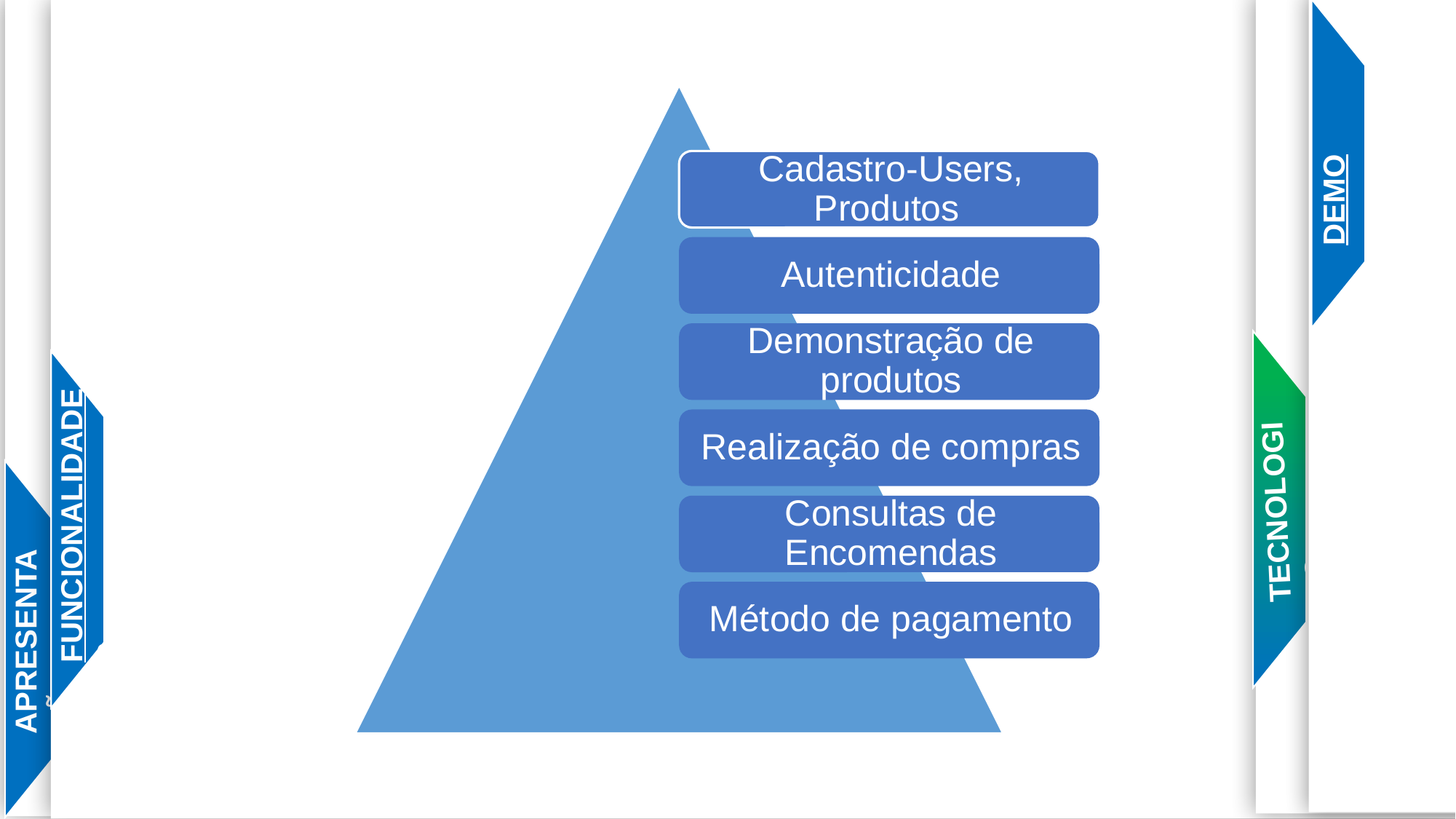

DEMO

TECNOLOGIAS

APRESENTAÇÃO

FUNCIONALIDADES

Cadastro-Users, Produtos
Autenticidade
Demonstração de produtos
Realização de compras
Consultas de Encomendas
Método de pagamento